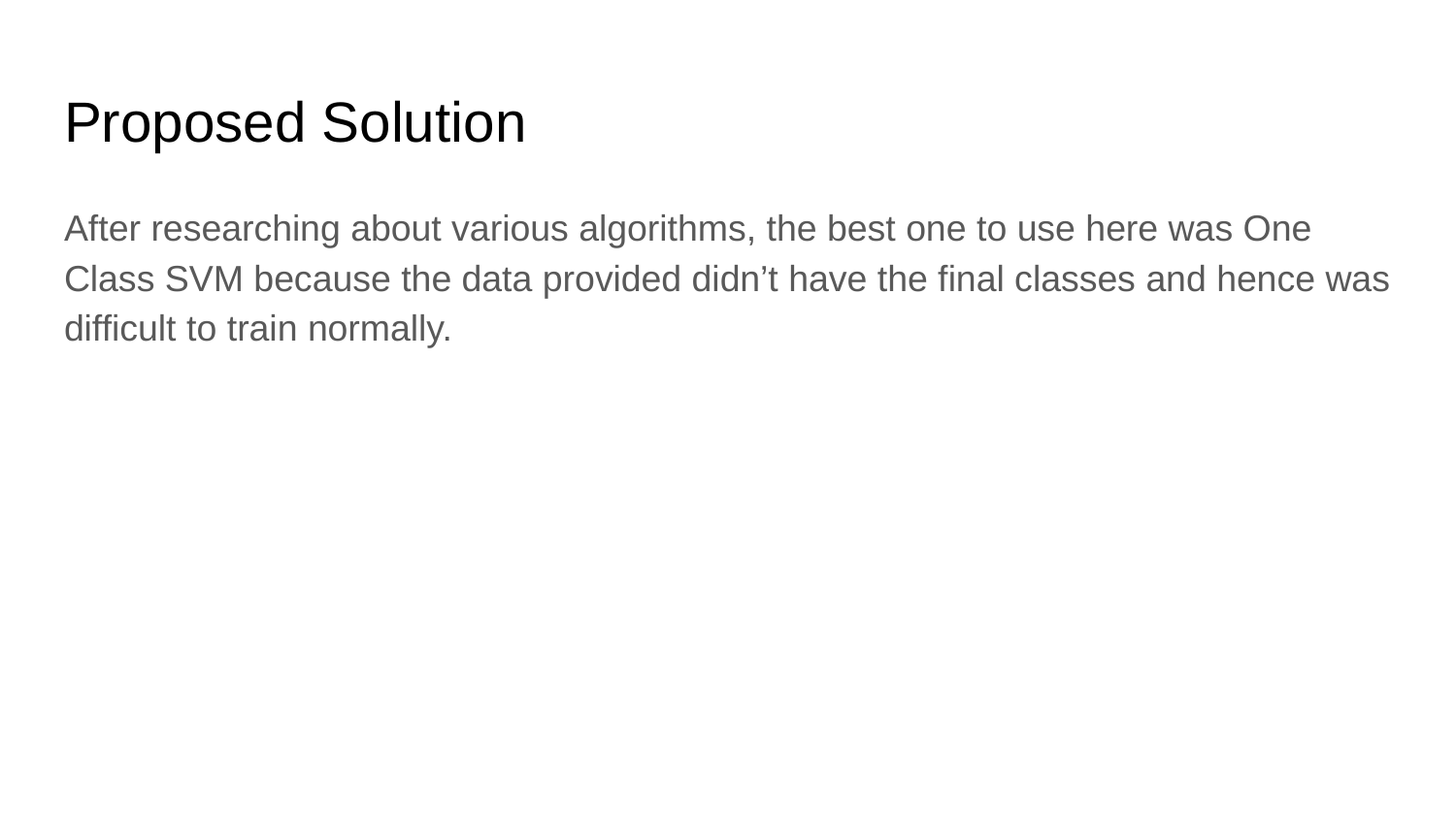

# Proposed Solution
After researching about various algorithms, the best one to use here was One Class SVM because the data provided didn’t have the final classes and hence was difficult to train normally.